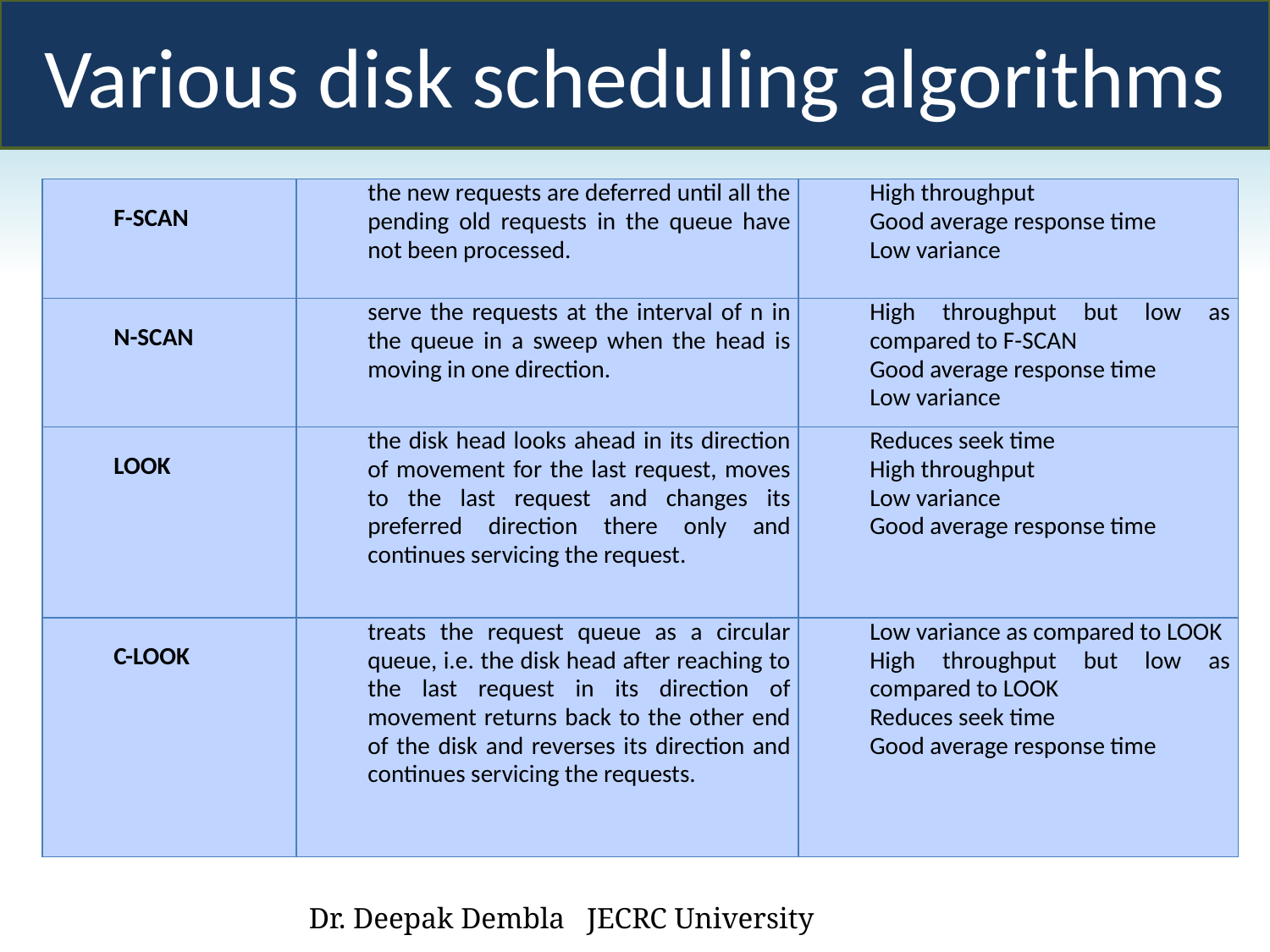

Various disk scheduling algorithms
| F-SCAN | the new requests are deferred until all the pending old requests in the queue have not been processed. | High throughput Good average response time Low variance |
| --- | --- | --- |
| N-SCAN | serve the requests at the interval of n in the queue in a sweep when the head is moving in one direction. | High throughput but low as compared to F-SCAN Good average response time Low variance |
| LOOK | the disk head looks ahead in its direction of movement for the last request, moves to the last request and changes its preferred direction there only and continues servicing the request. | Reduces seek time High throughput Low variance Good average response time |
| C-LOOK | treats the request queue as a circular queue, i.e. the disk head after reaching to the last request in its direction of movement returns back to the other end of the disk and reverses its direction and continues servicing the requests. | Low variance as compared to LOOK High throughput but low as compared to LOOK Reduces seek time Good average response time |